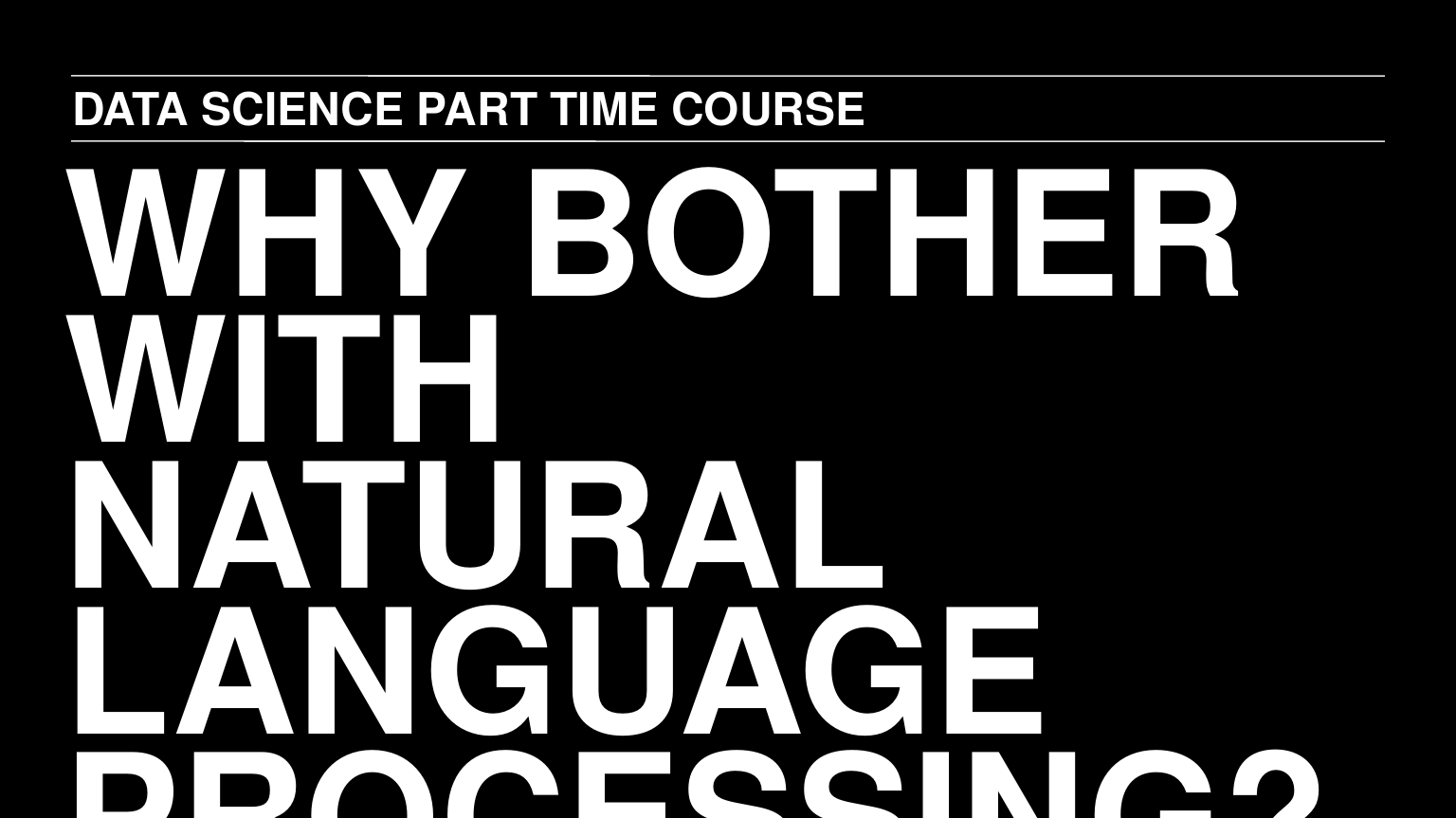

DATA SCIENCE PART TIME COURSE

WHY BOTHER WITH NATURAL LANGUAGE PROCESSING?